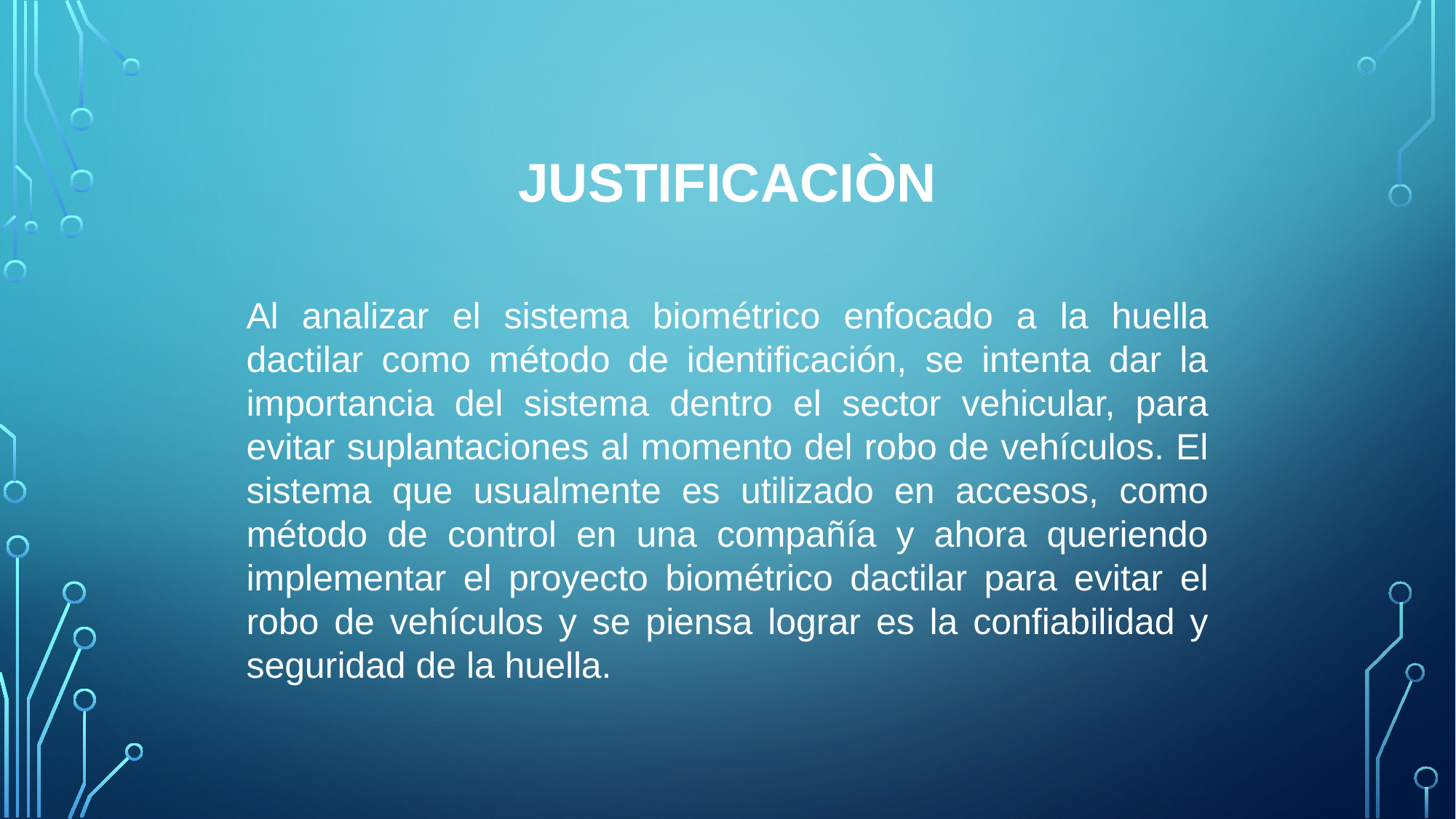

JUSTIFICACIÒN
Al analizar el sistema biométrico enfocado a la huella dactilar como método de identificación, se intenta dar la importancia del sistema dentro el sector vehicular, para evitar suplantaciones al momento del robo de vehículos. El sistema que usualmente es utilizado en accesos, como método de control en una compañía y ahora queriendo implementar el proyecto biométrico dactilar para evitar el robo de vehículos y se piensa lograr es la confiabilidad y seguridad de la huella.